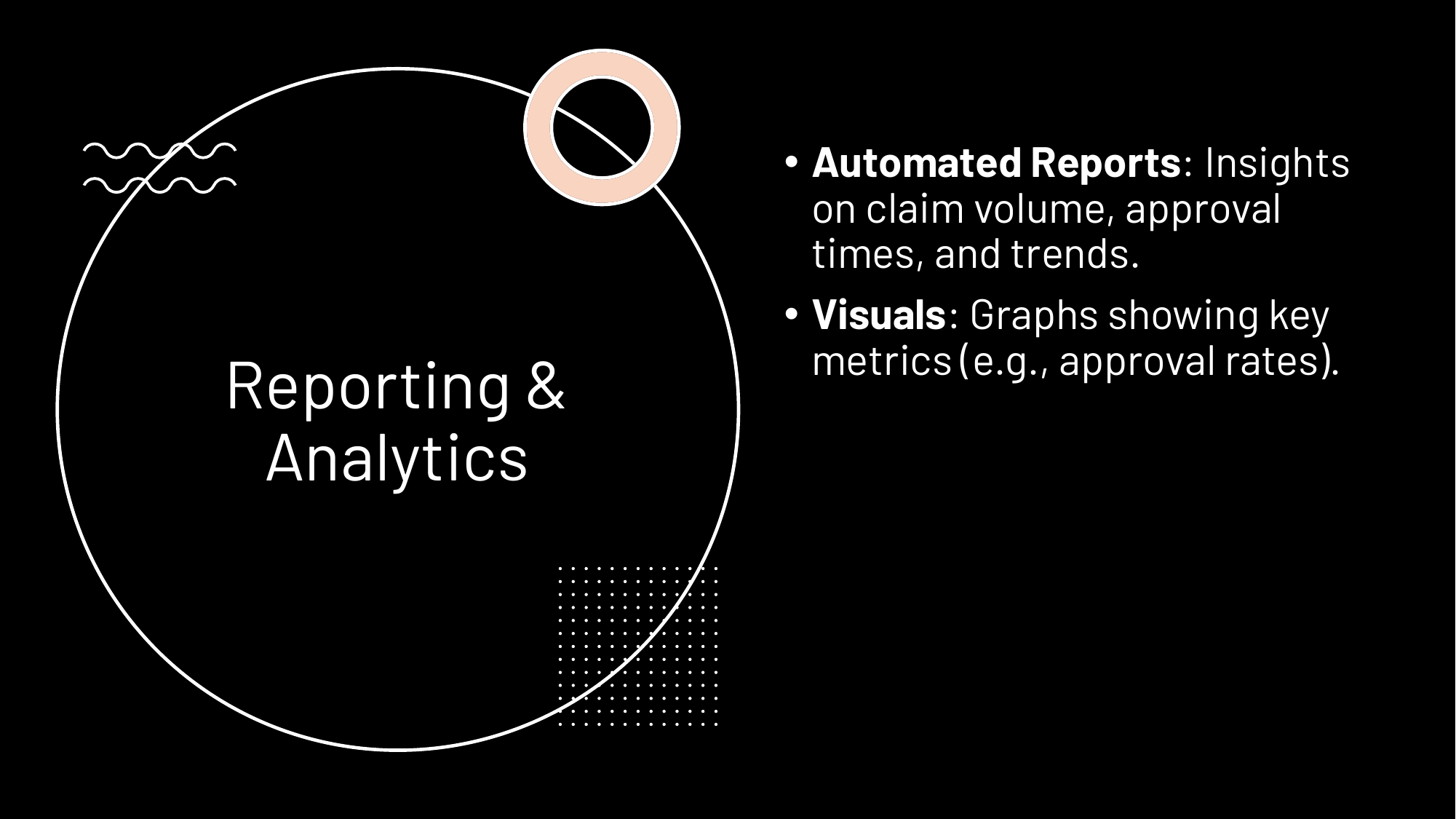

Automated Reports: Insights on claim volume, approval times, and trends.
Visuals: Graphs showing key metrics (e.g., approval rates).

# Reporting & Analytics